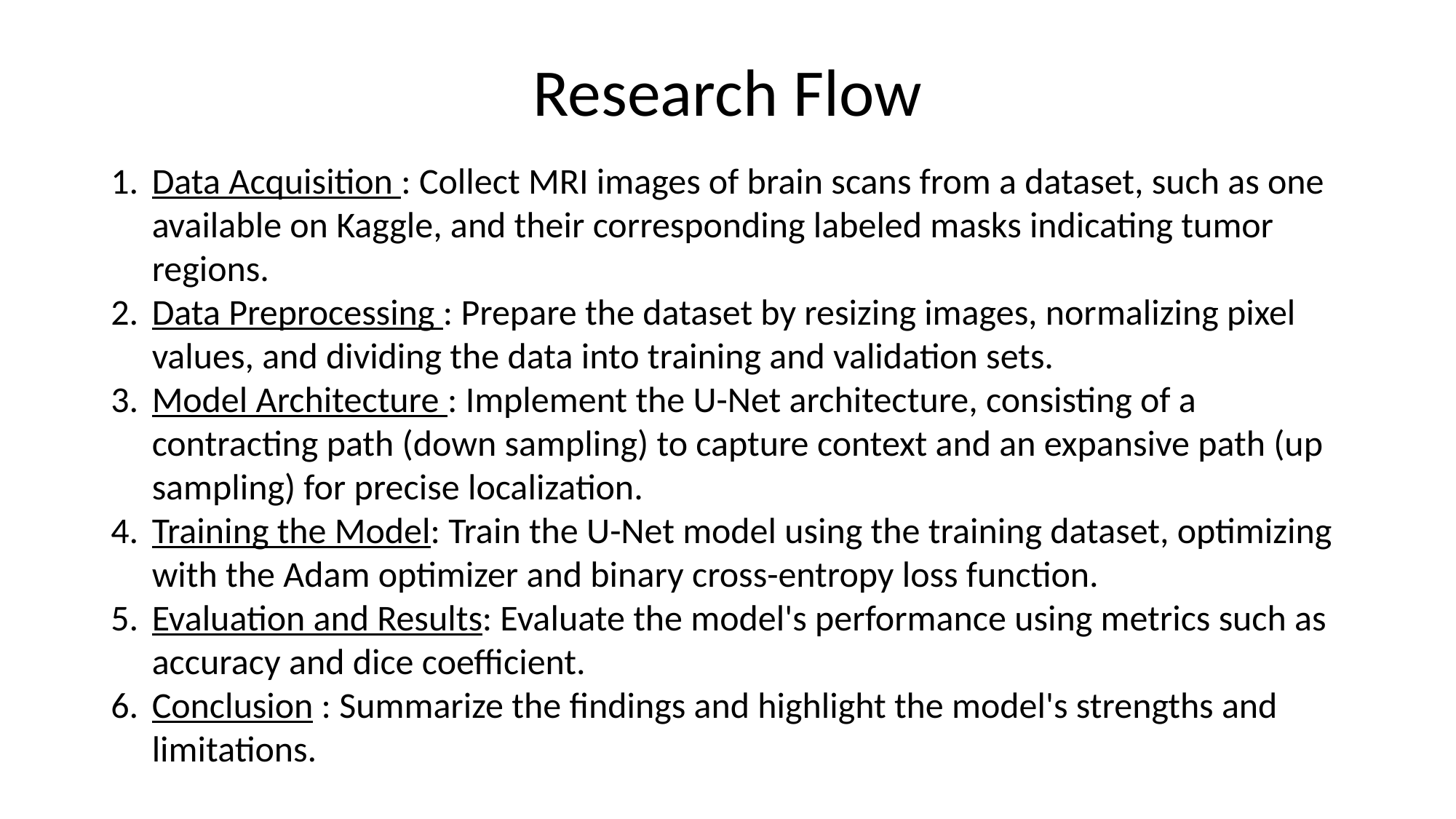

# Research Flow
Data Acquisition : Collect MRI images of brain scans from a dataset, such as one available on Kaggle, and their corresponding labeled masks indicating tumor regions.
Data Preprocessing : Prepare the dataset by resizing images, normalizing pixel values, and dividing the data into training and validation sets.
Model Architecture : Implement the U-Net architecture, consisting of a contracting path (down sampling) to capture context and an expansive path (up sampling) for precise localization.
Training the Model: Train the U-Net model using the training dataset, optimizing with the Adam optimizer and binary cross-entropy loss function.
Evaluation and Results: Evaluate the model's performance using metrics such as accuracy and dice coefficient.
Conclusion : Summarize the findings and highlight the model's strengths and limitations.